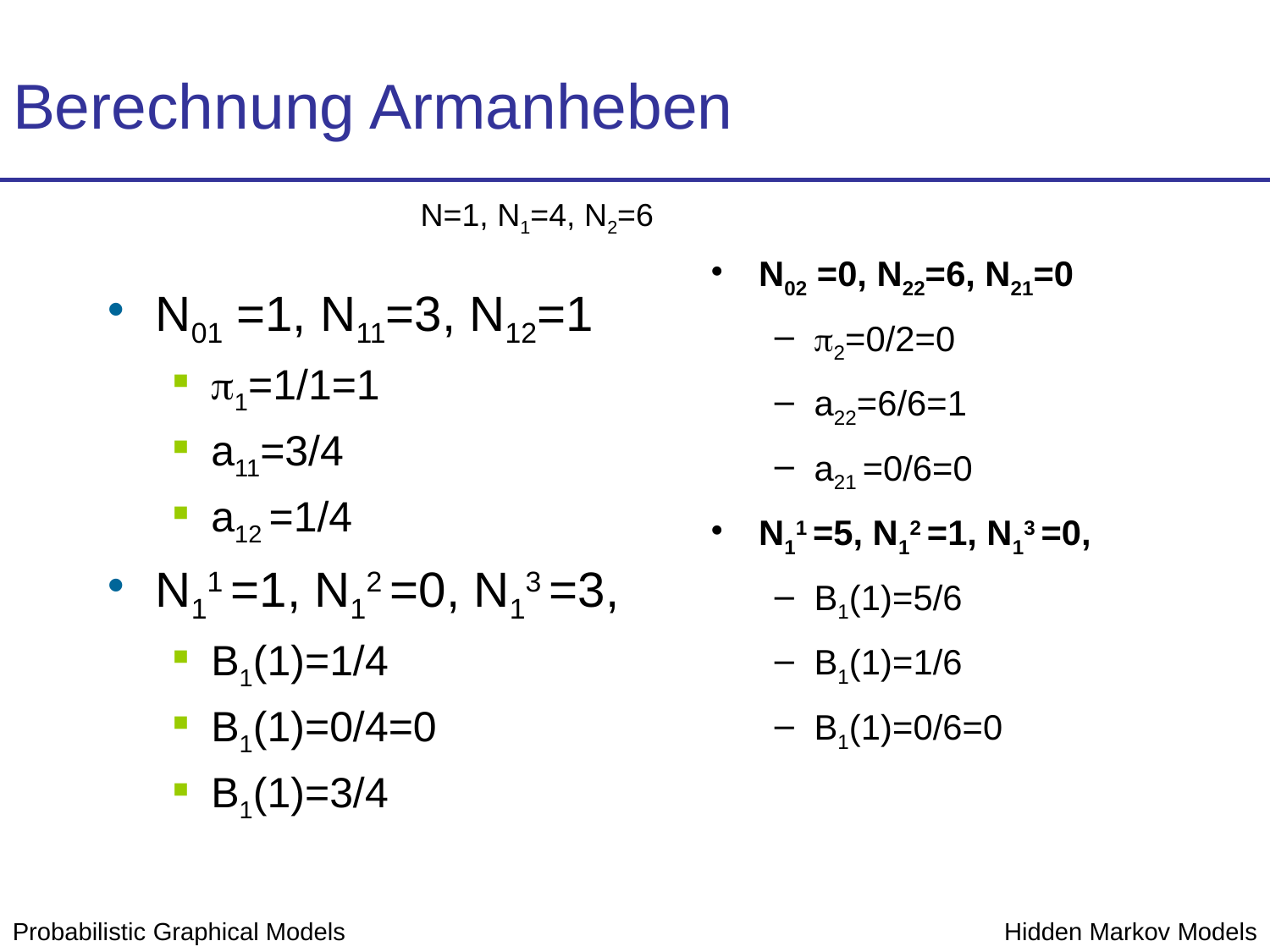

# Berechnung Armanheben
N=1, N1=4, N2=6

N02 =0, N22=6, N21=0
π2=0/2=0
a22=6/6=1
a21 =0/6=0
N11 =5, N12 =1, N13 =0,
B1(1)=5/6
B1(1)=1/6
B1(1)=0/6=0

N01 =1, N11=3, N12=1
π1=1/1=1
a11=3/4
a12 =1/4
N11 =1, N12 =0, N13 =3,
B1(1)=1/4
B1(1)=0/4=0
B1(1)=3/4